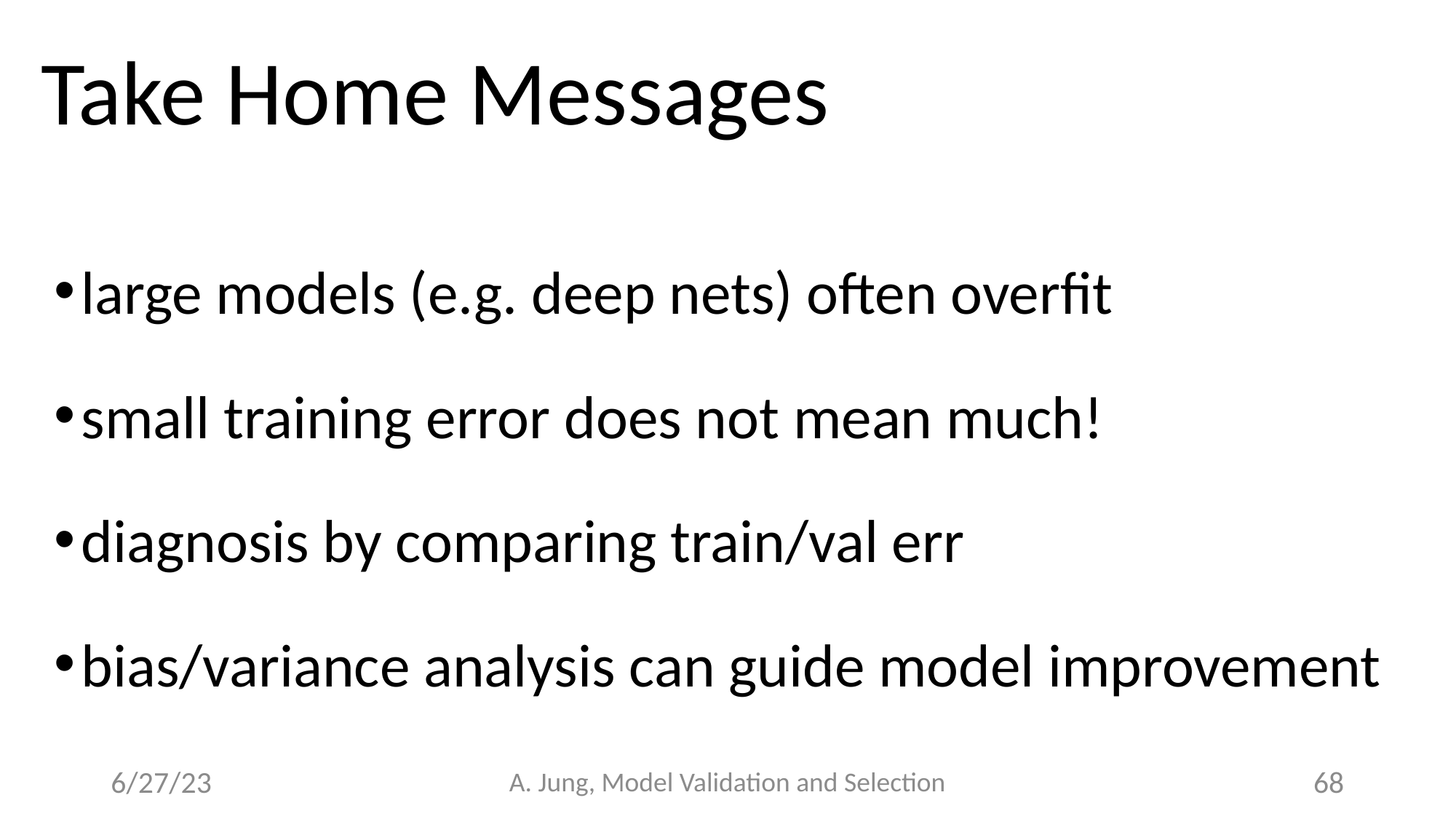

# Take Home Messages
large models (e.g. deep nets) often overfit
small training error does not mean much!
diagnosis by comparing train/val err
bias/variance analysis can guide model improvement

6/27/23
A. Jung, Model Validation and Selection
68